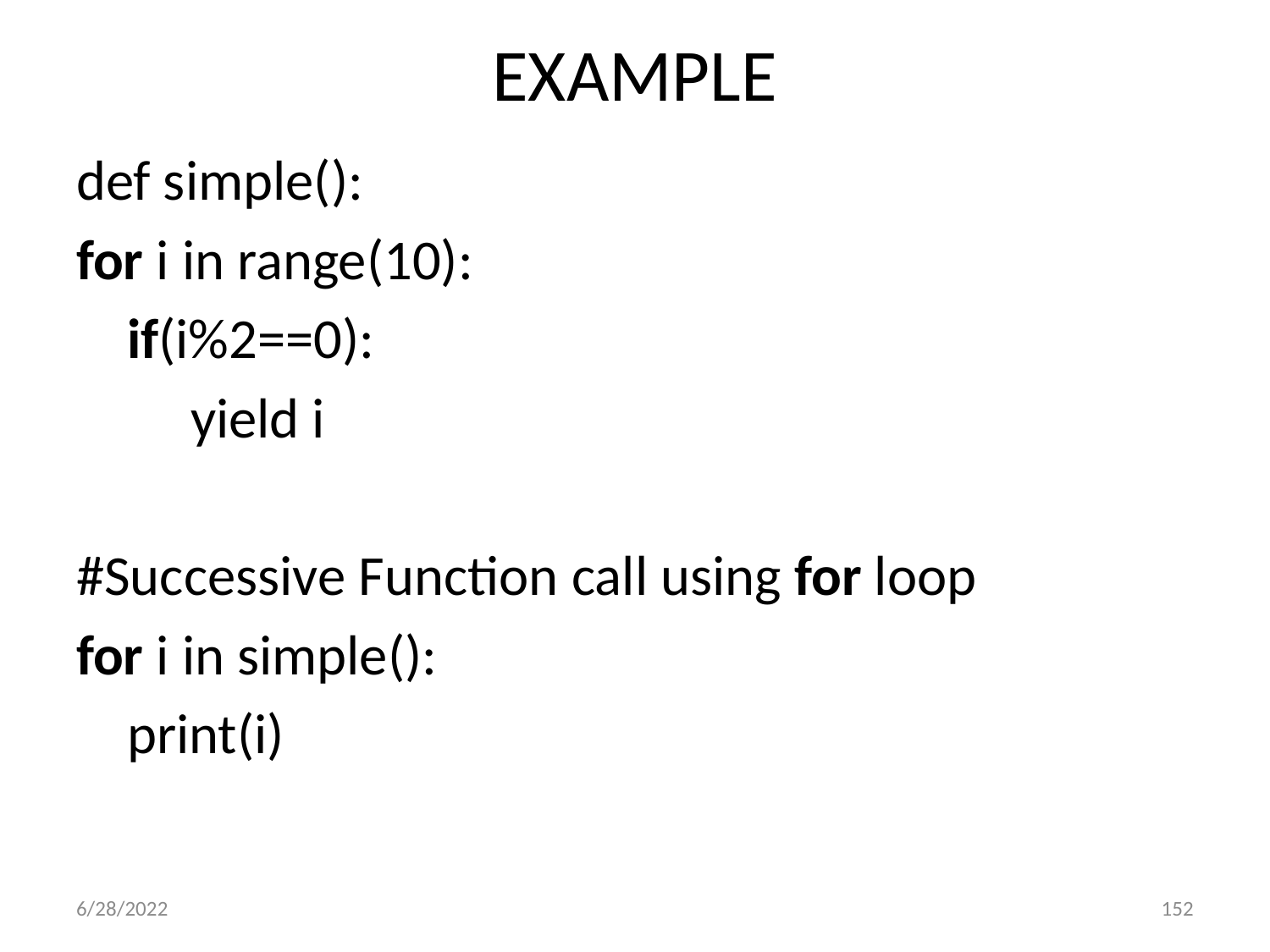

# EXAMPLE
def simple():
for i in range(10):
    if(i%2==0):
         yield i

#Successive Function call using for loop
for i in simple():
    print(i)

6/28/2022
152